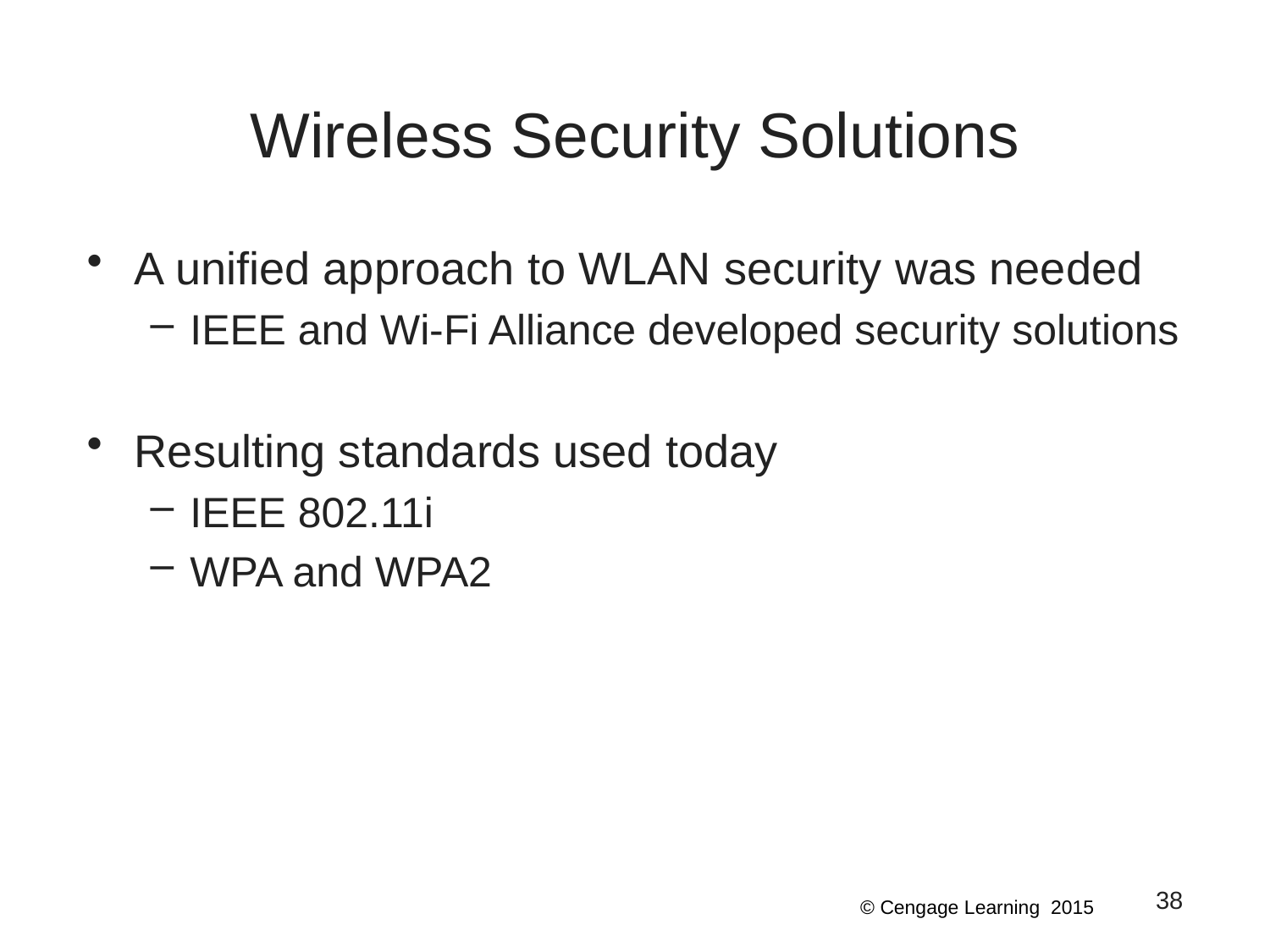

# Wireless Security Solutions
A unified approach to WLAN security was needed
IEEE and Wi-Fi Alliance developed security solutions

Resulting standards used today
IEEE 802.11i
WPA and WPA2
38